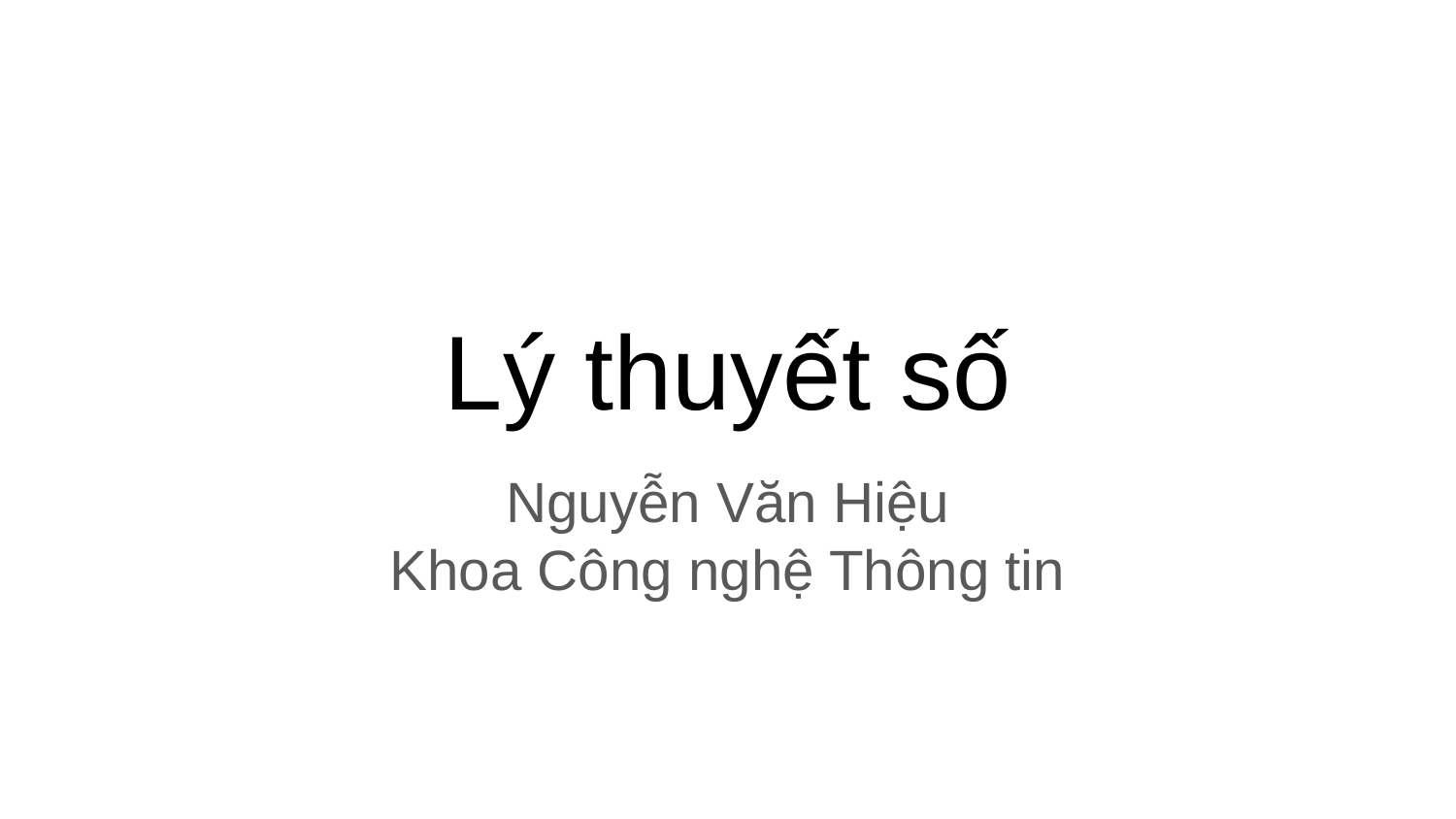

# Lý thuyết số
Nguyễn Văn Hiệu
Khoa Công nghệ Thông tin